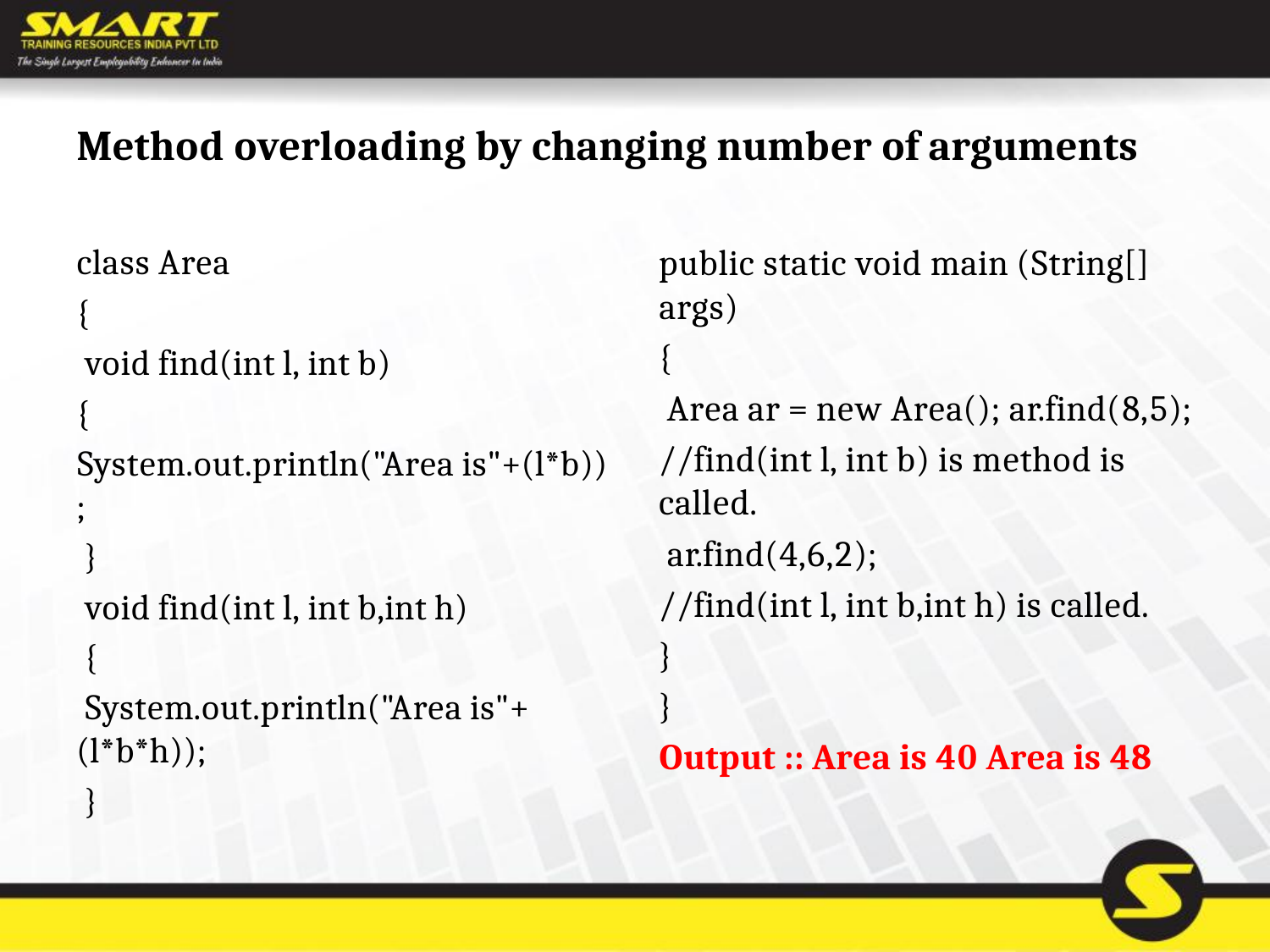

# Method overloading by changing number of arguments
class Area
{
 void find(int l, int b)
{
System.out.println("Area is"+(l*b)) ;
 }
 void find(int l, int b,int h)
 {
 System.out.println("Area is"+(l*b*h));
 }
public static void main (String[] args)
{
 Area ar = new Area(); ar.find(8,5);
//find(int l, int b) is method is called.
 ar.find(4,6,2);
//find(int l, int b,int h) is called.
}
}
Output :: Area is 40 Area is 48